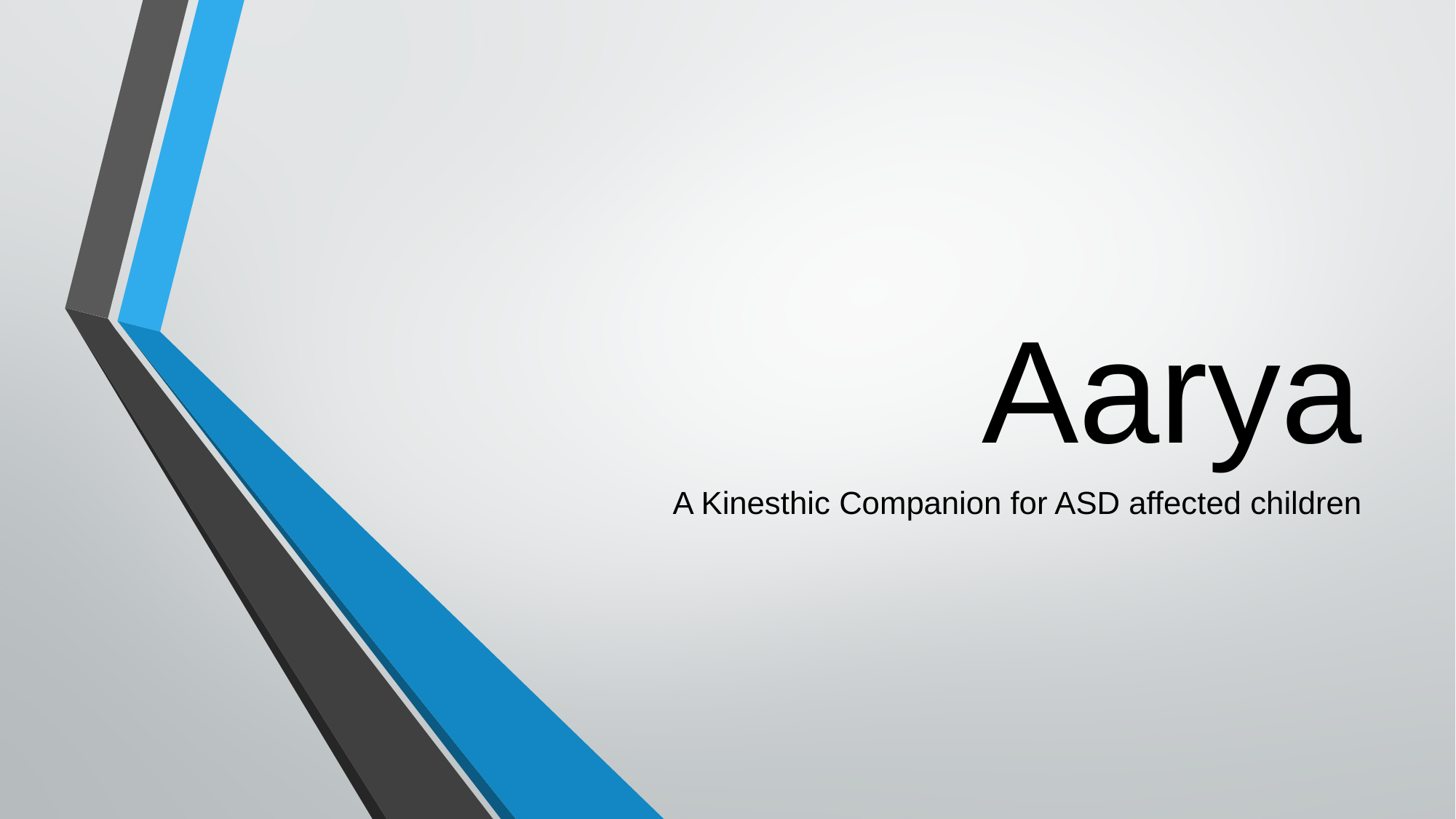

# Aarya
A Kinesthic Companion for ASD affected children